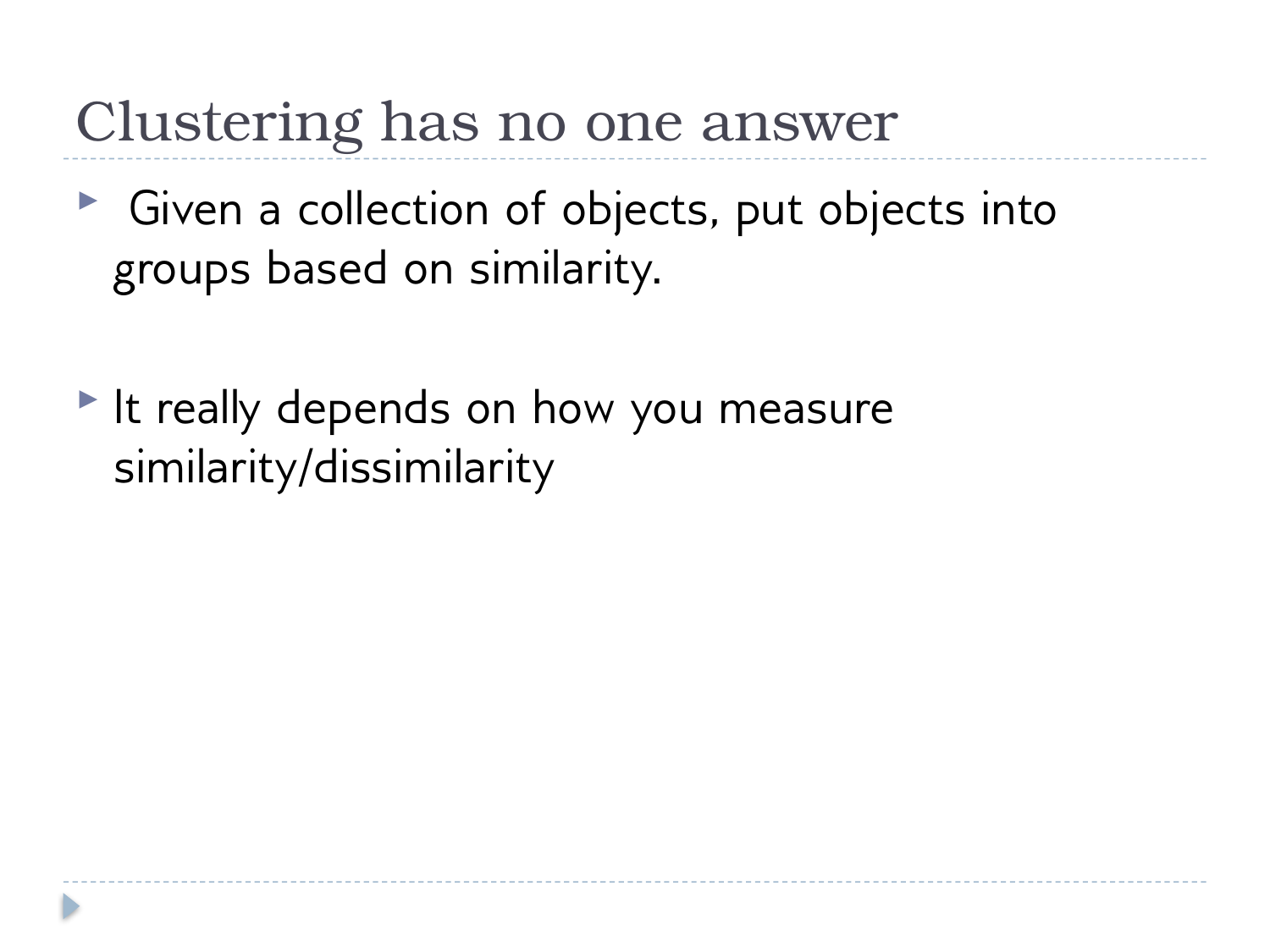

# Clustering has no one answer
 Given a collection of objects, put objects into groups based on similarity.

It really depends on how you measure similarity/dissimilarity